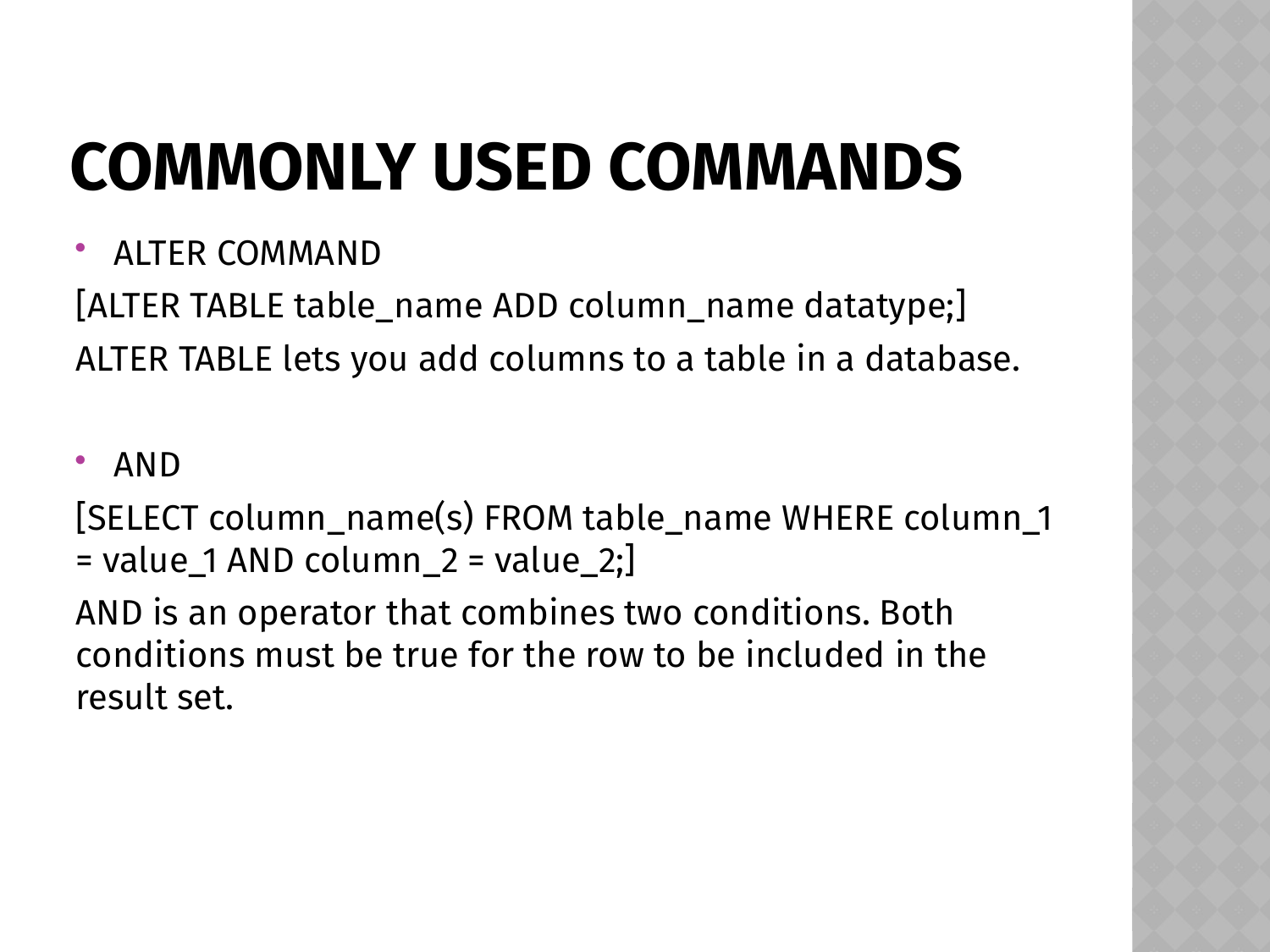

# COMMONLY USED COMMANDS
ALTER COMMAND
[ALTER TABLE table_name ADD column_name datatype;]
ALTER TABLE lets you add columns to a table in a database.

AND
[SELECT column_name(s) FROM table_name WHERE column_1 = value_1 AND column_2 = value_2;]
AND is an operator that combines two conditions. Both conditions must be true for the row to be included in the result set.